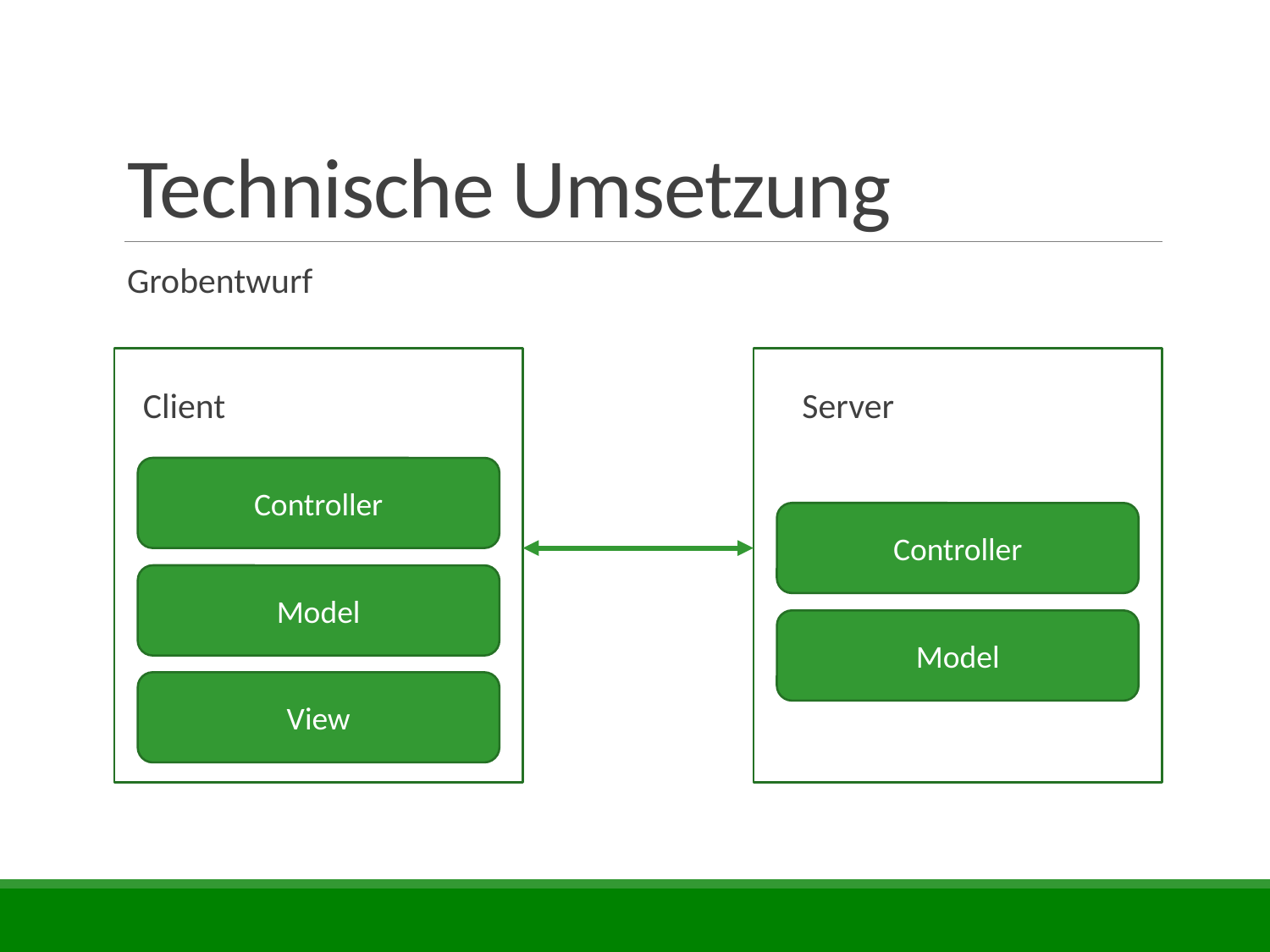

# Technische Umsetzung
Grobentwurf

  Client					     Server

Controller
Controller
Model
Model
View